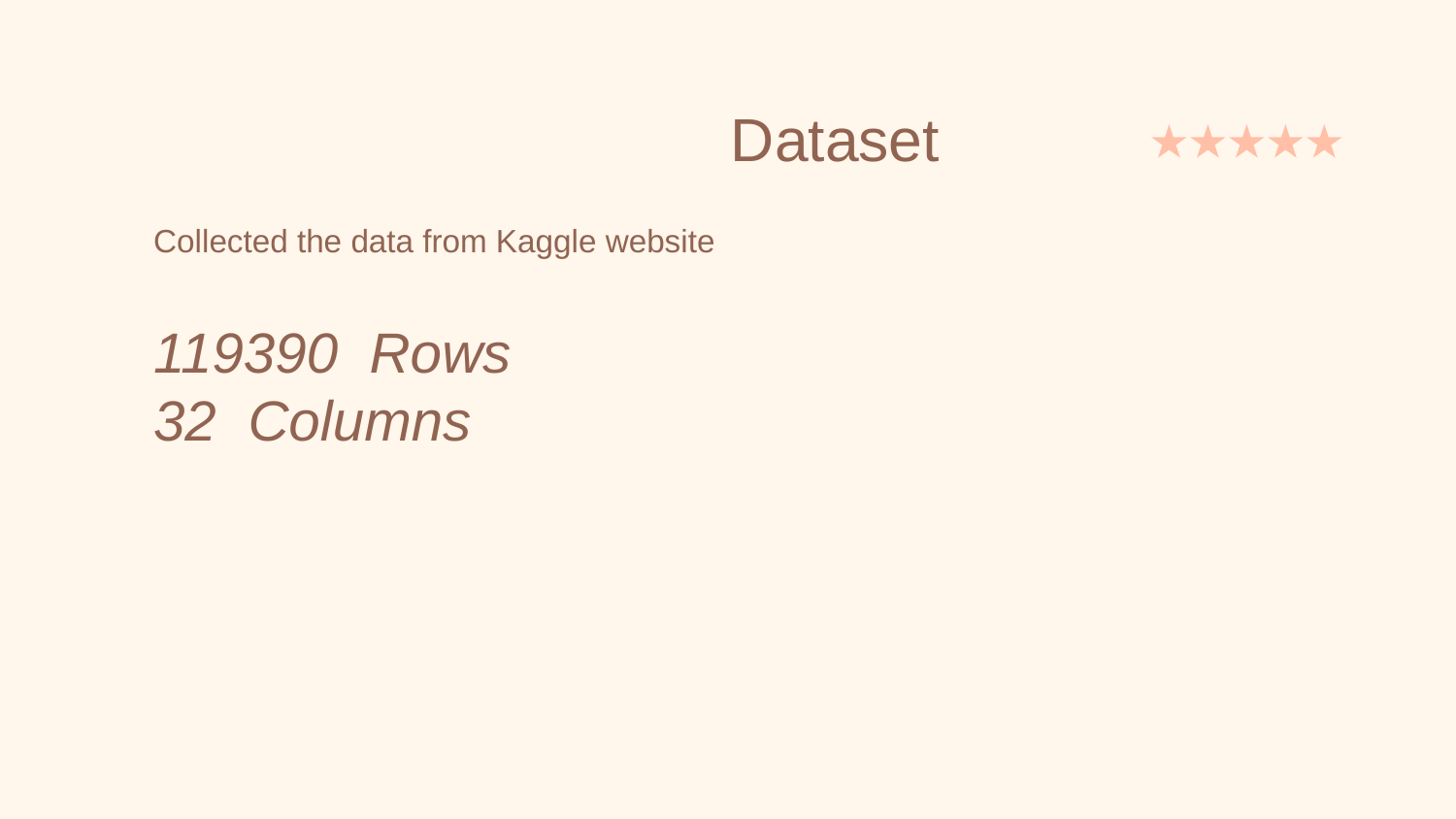

# Dataset
Collected the data from Kaggle website

119390  Rows
32  Columns